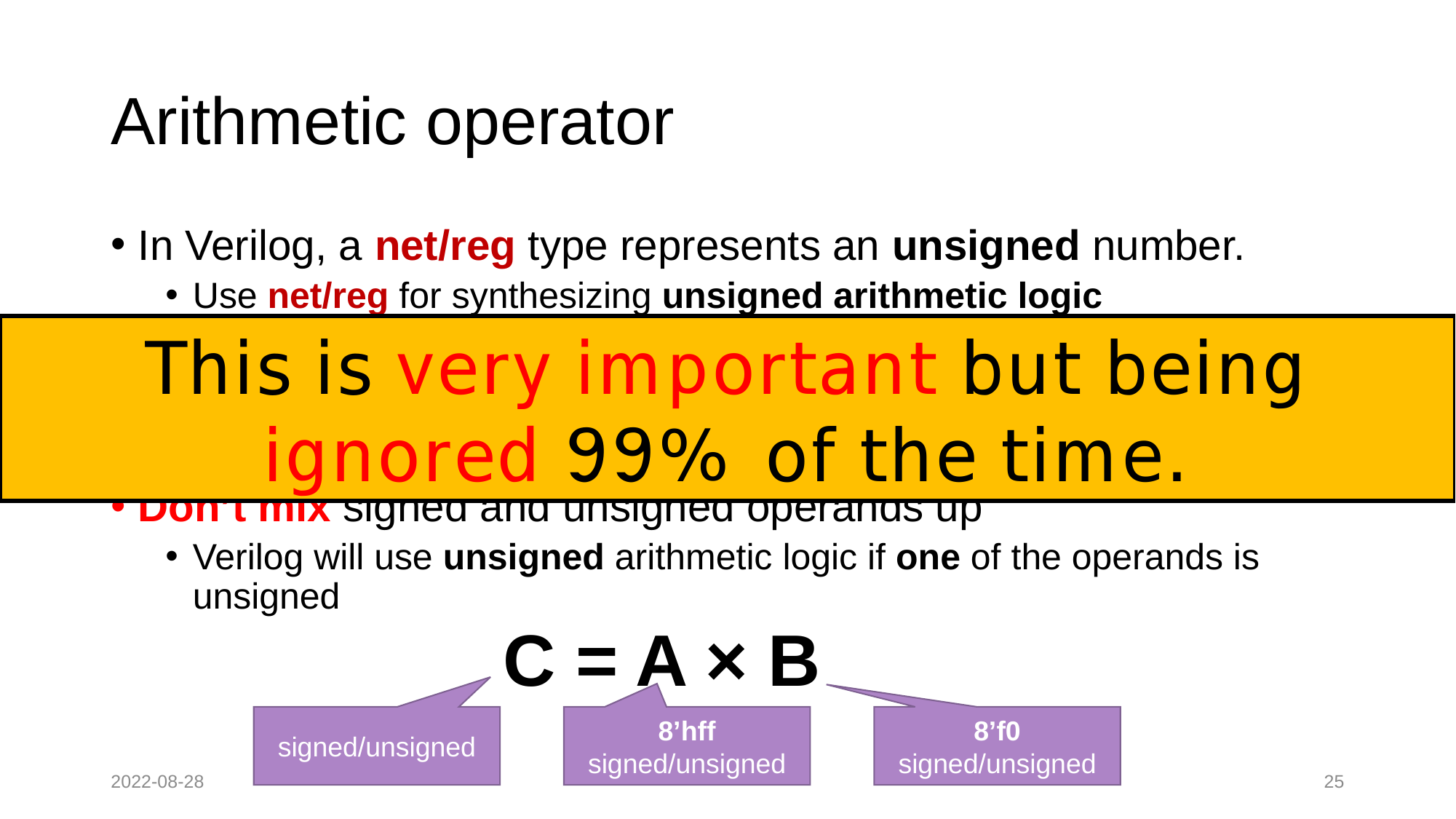

# Arithmetic operator
In Verilog, a net/reg type represents an unsigned number.
Use net/reg for synthesizing unsigned arithmetic logic
An integer or reg signed type represents a signed number in 2’s complement.
Use integer or reg signed for synthesizing signed arithmetic logic
Don’t mix signed and unsigned operands up
Verilog will use unsigned arithmetic logic if one of the operands is unsigned

This is very important but being ignored 99% of the time.
C = A × B
signed/unsigned
8’hff
signed/unsigned
8’f0
signed/unsigned
2022-08-28
25